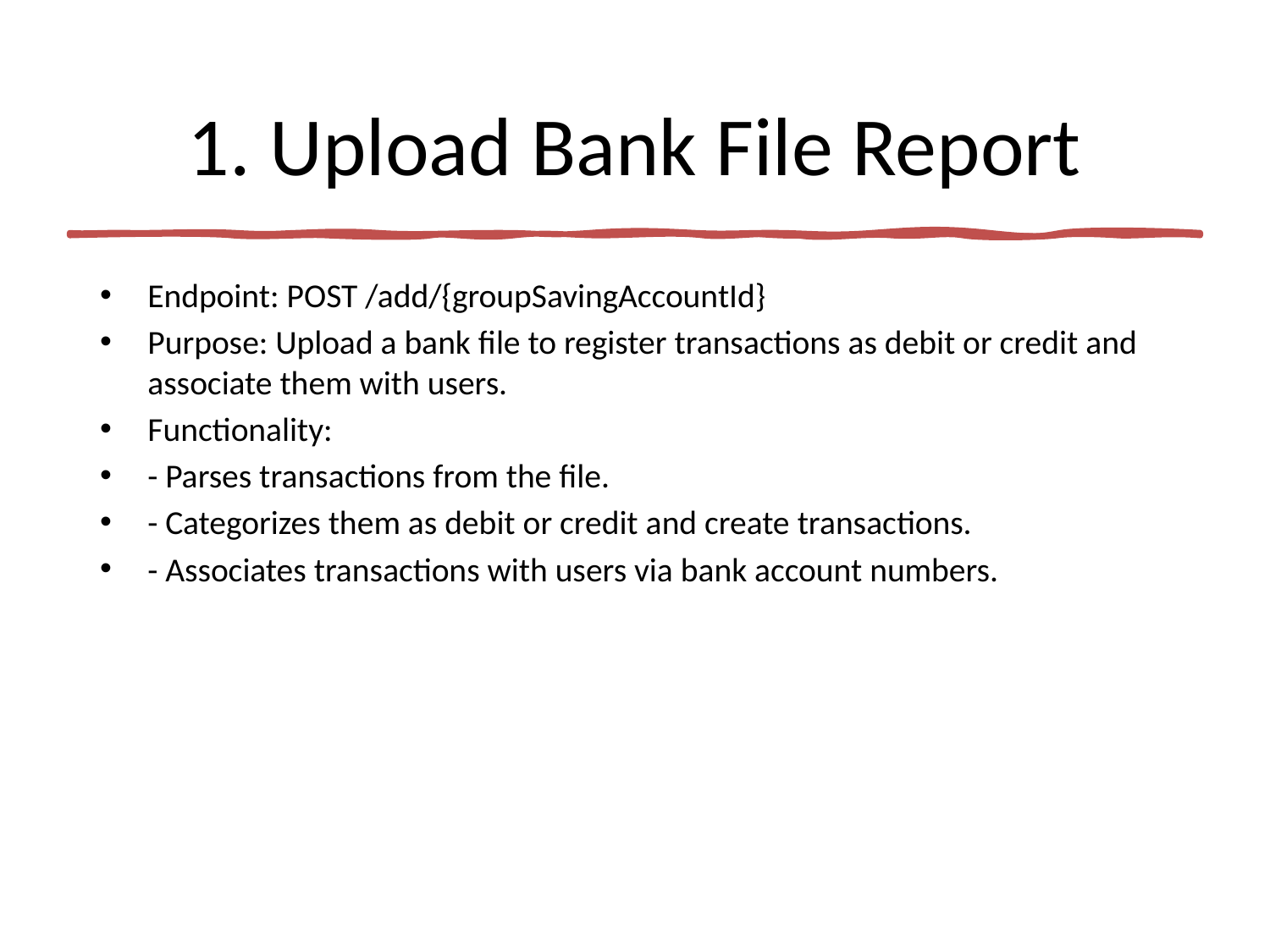

# 1. Upload Bank File Report

Endpoint: POST /add/{groupSavingAccountId}
Purpose: Upload a bank file to register transactions as debit or credit and associate them with users.
Functionality:
- Parses transactions from the file.
- Categorizes them as debit or credit and create transactions.
- Associates transactions with users via bank account numbers.